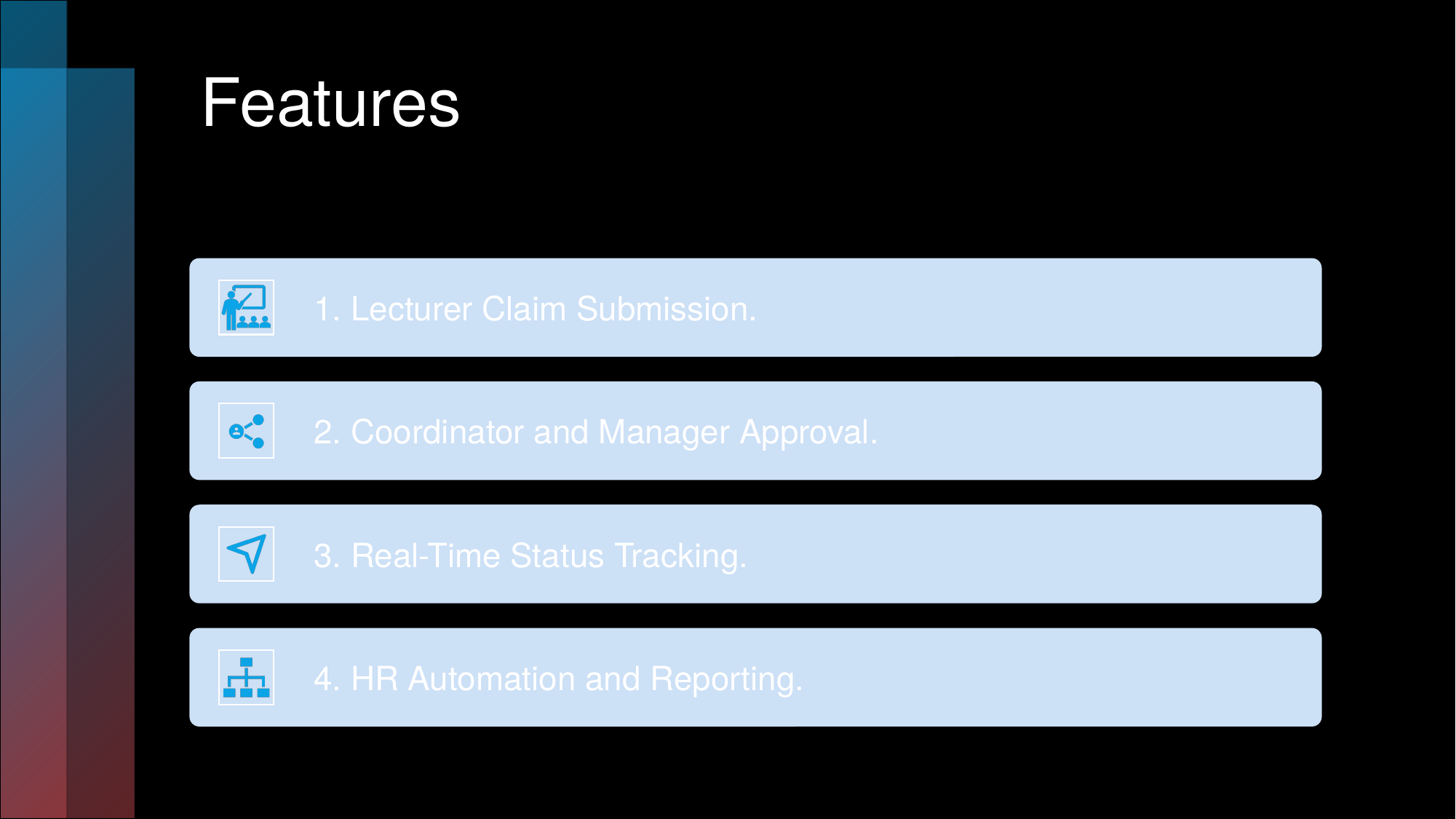

# Features
1. Lecturer Claim Submission.
2. Coordinator and Manager Approval.
3. Real-Time Status Tracking.
4. HR Automation and Reporting.